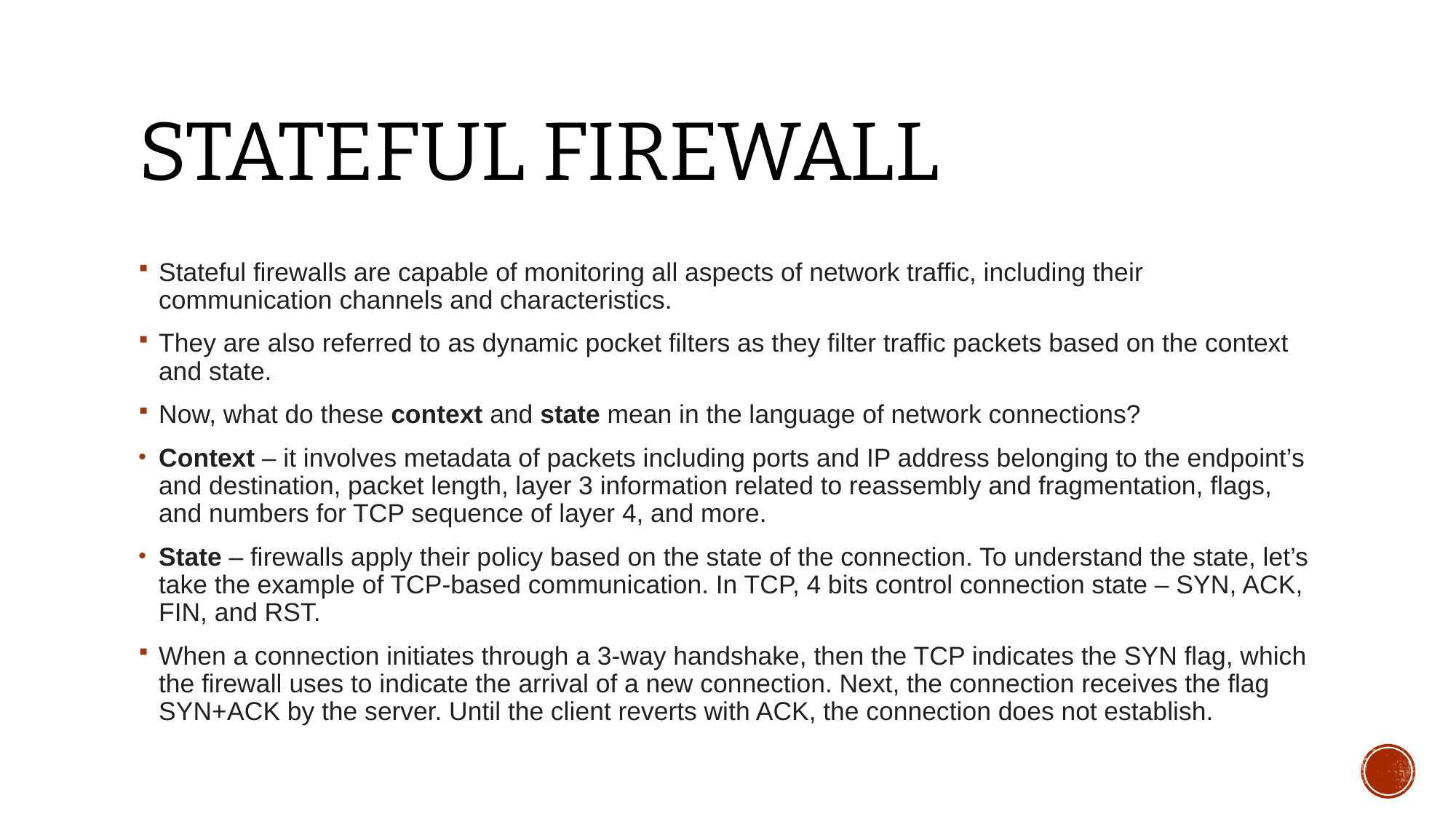

# Stateful firewall
Stateful firewalls are capable of monitoring all aspects of network traffic, including their communication channels and characteristics.
They are also referred to as dynamic pocket filters as they filter traffic packets based on the context and state.
Now, what do these context and state mean in the language of network connections?
Context – it involves metadata of packets including ports and IP address belonging to the endpoint’s and destination, packet length, layer 3 information related to reassembly and fragmentation, flags, and numbers for TCP sequence of layer 4, and more.
State – firewalls apply their policy based on the state of the connection. To understand the state, let’s take the example of TCP-based communication. In TCP, 4 bits control connection state – SYN, ACK, FIN, and RST.
When a connection initiates through a 3-way handshake, then the TCP indicates the SYN flag, which the firewall uses to indicate the arrival of a new connection. Next, the connection receives the flag SYN+ACK by the server. Until the client reverts with ACK, the connection does not establish.